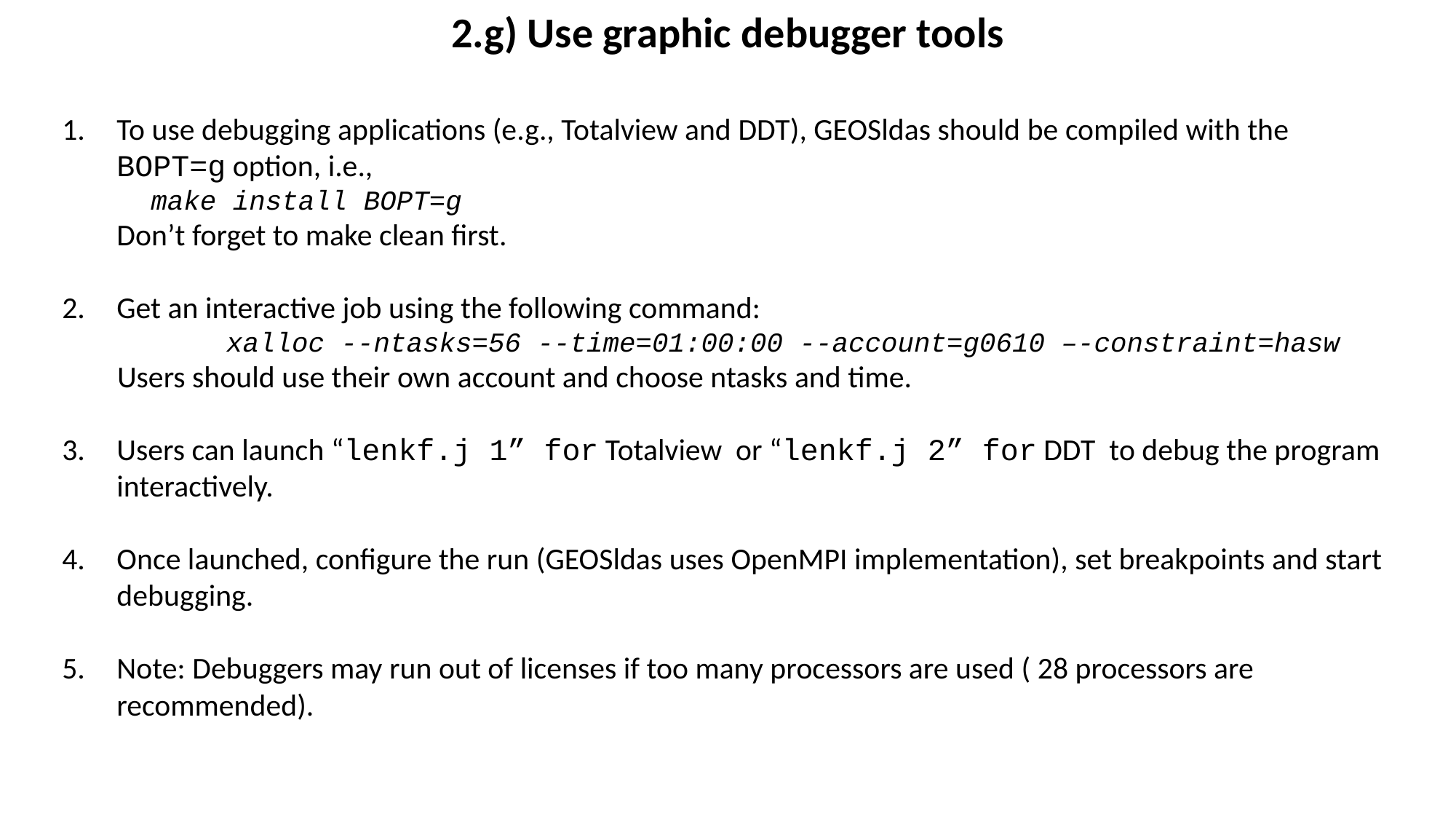

2.g) Use graphic debugger tools
To use debugging applications (e.g., Totalview and DDT), GEOSldas should be compiled with the BOPT=g option, i.e.,
	make install BOPT=g
Don’t forget to make clean first.

Get an interactive job using the following command:
	xalloc --ntasks=56 --time=01:00:00 --account=g0610 –-constraint=hasw
Users should use their own account and choose ntasks and time.

Users can launch “lenkf.j 1” for Totalview  or “lenkf.j 2” for DDT  to debug the program interactively.

Once launched, configure the run (GEOSldas uses OpenMPI implementation), set breakpoints and start debugging.

Note: Debuggers may run out of licenses if too many processors are used ( 28 processors are recommended).